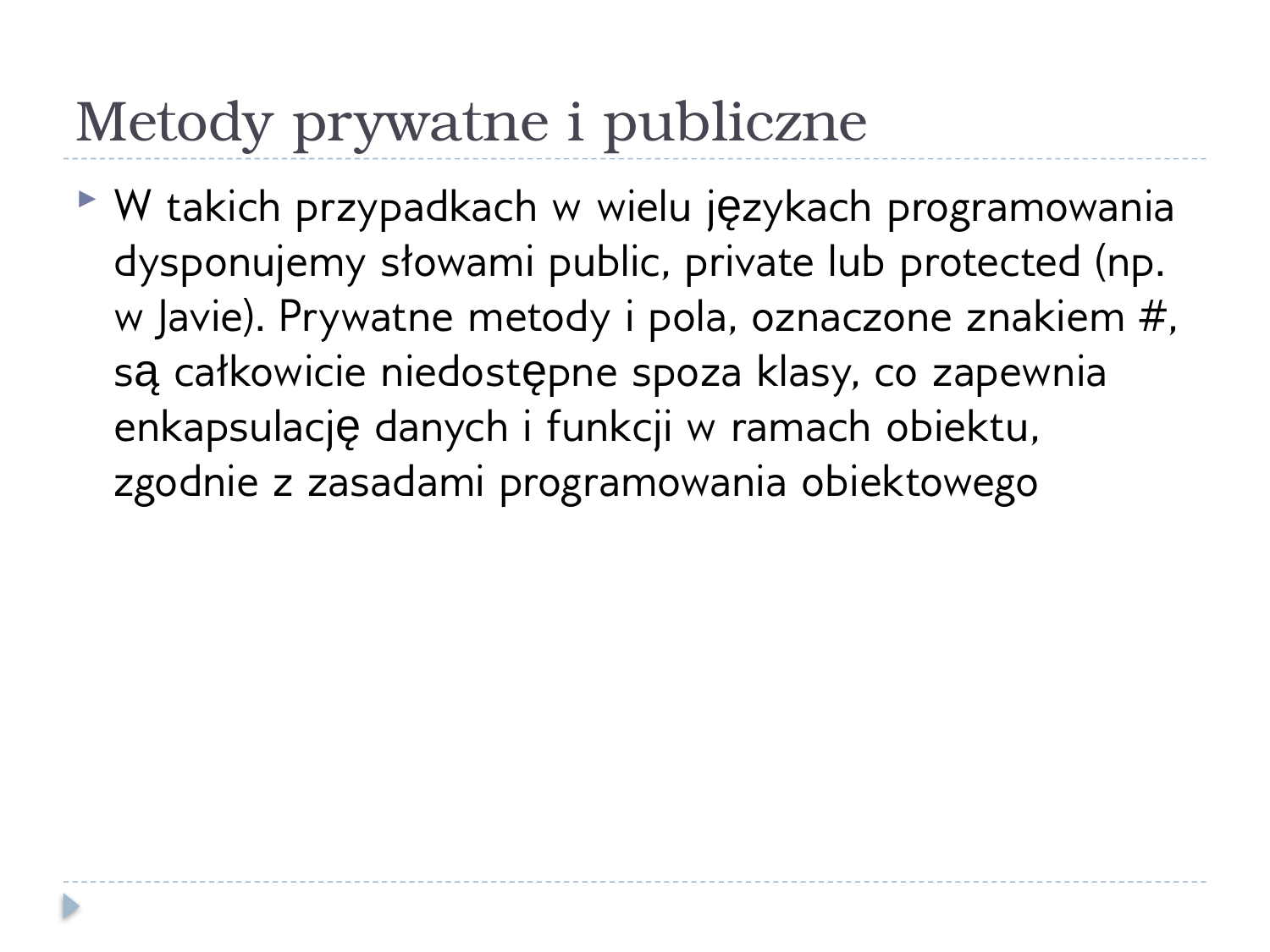

# Metody prywatne i publiczne
W takich przypadkach w wielu językach programowania dysponujemy słowami public, private lub protected (np. w Javie). Prywatne metody i pola, oznaczone znakiem #, są całkowicie niedostępne spoza klasy, co zapewnia enkapsulację danych i funkcji w ramach obiektu, zgodnie z zasadami programowania obiektowego